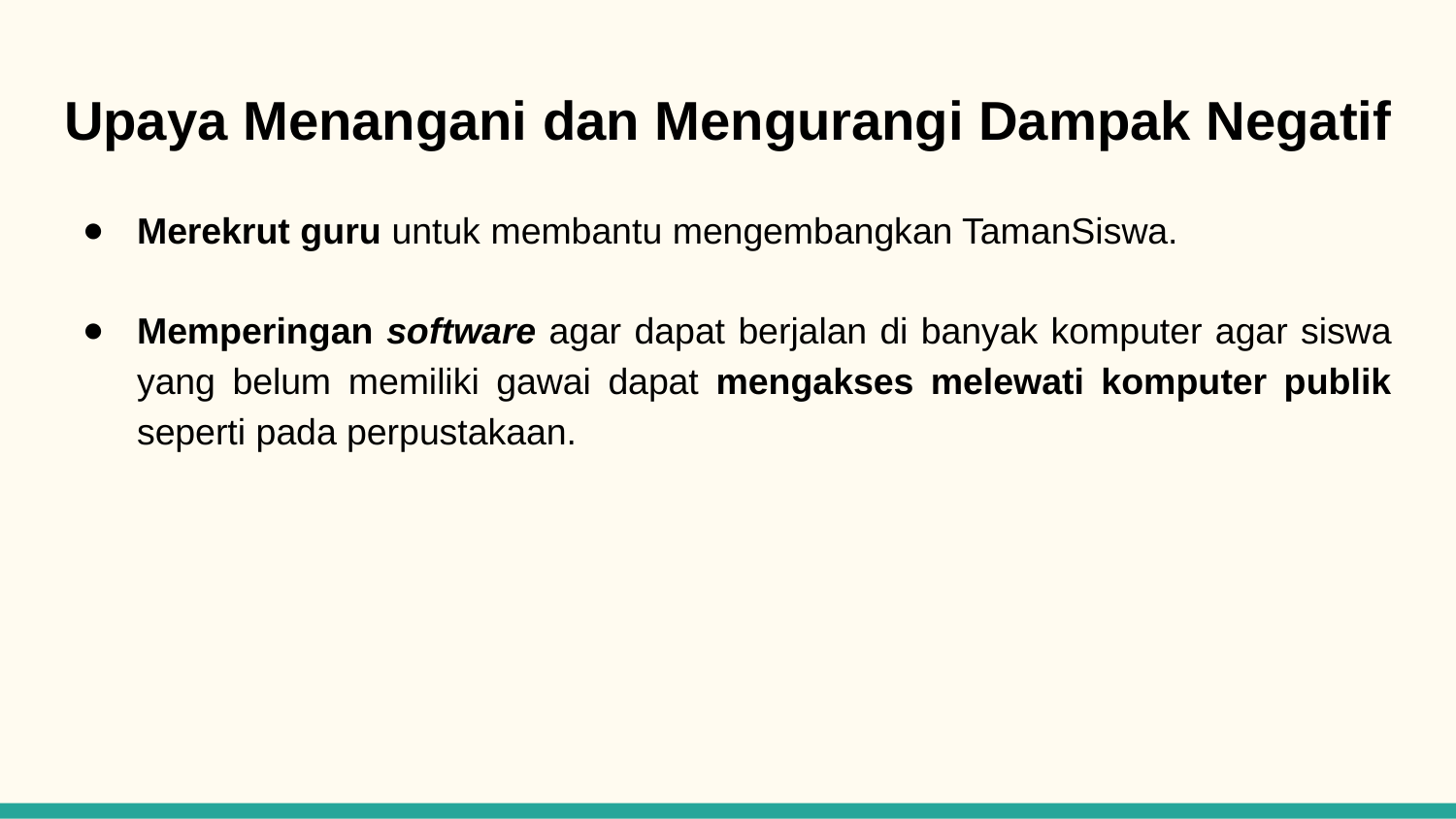

# Upaya Menangani dan Mengurangi Dampak Negatif
Merekrut guru untuk membantu mengembangkan TamanSiswa.

Memperingan software agar dapat berjalan di banyak komputer agar siswa yang belum memiliki gawai dapat mengakses melewati komputer publik seperti pada perpustakaan.